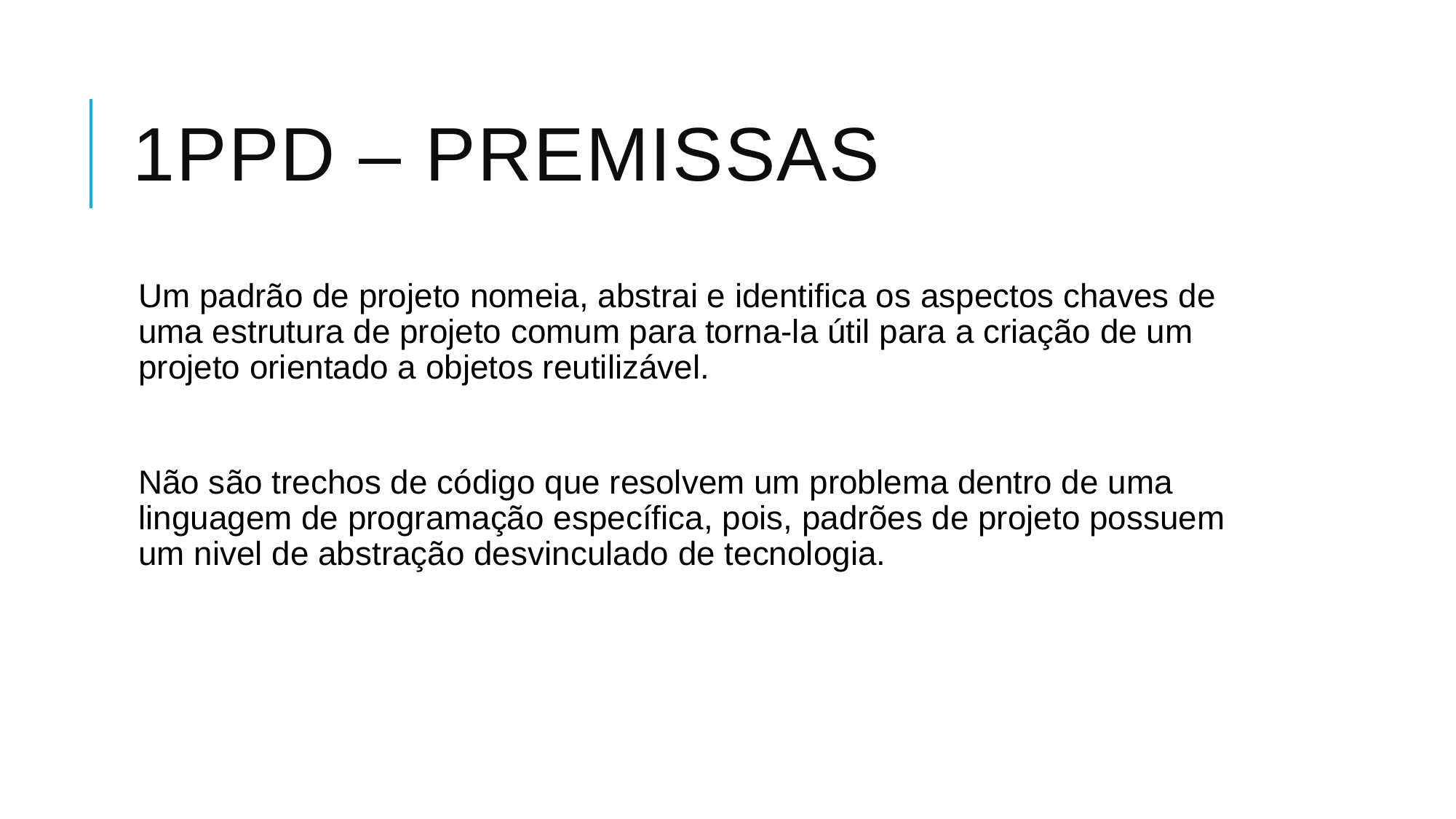

# 1ppd – premissas
Um padrão de projeto nomeia, abstrai e identifica os aspectos chaves de uma estrutura de projeto comum para torna-la útil para a criação de um projeto orientado a objetos reutilizável.

Não são trechos de código que resolvem um problema dentro de uma linguagem de programação específica, pois, padrões de projeto possuem um nivel de abstração desvinculado de tecnologia.